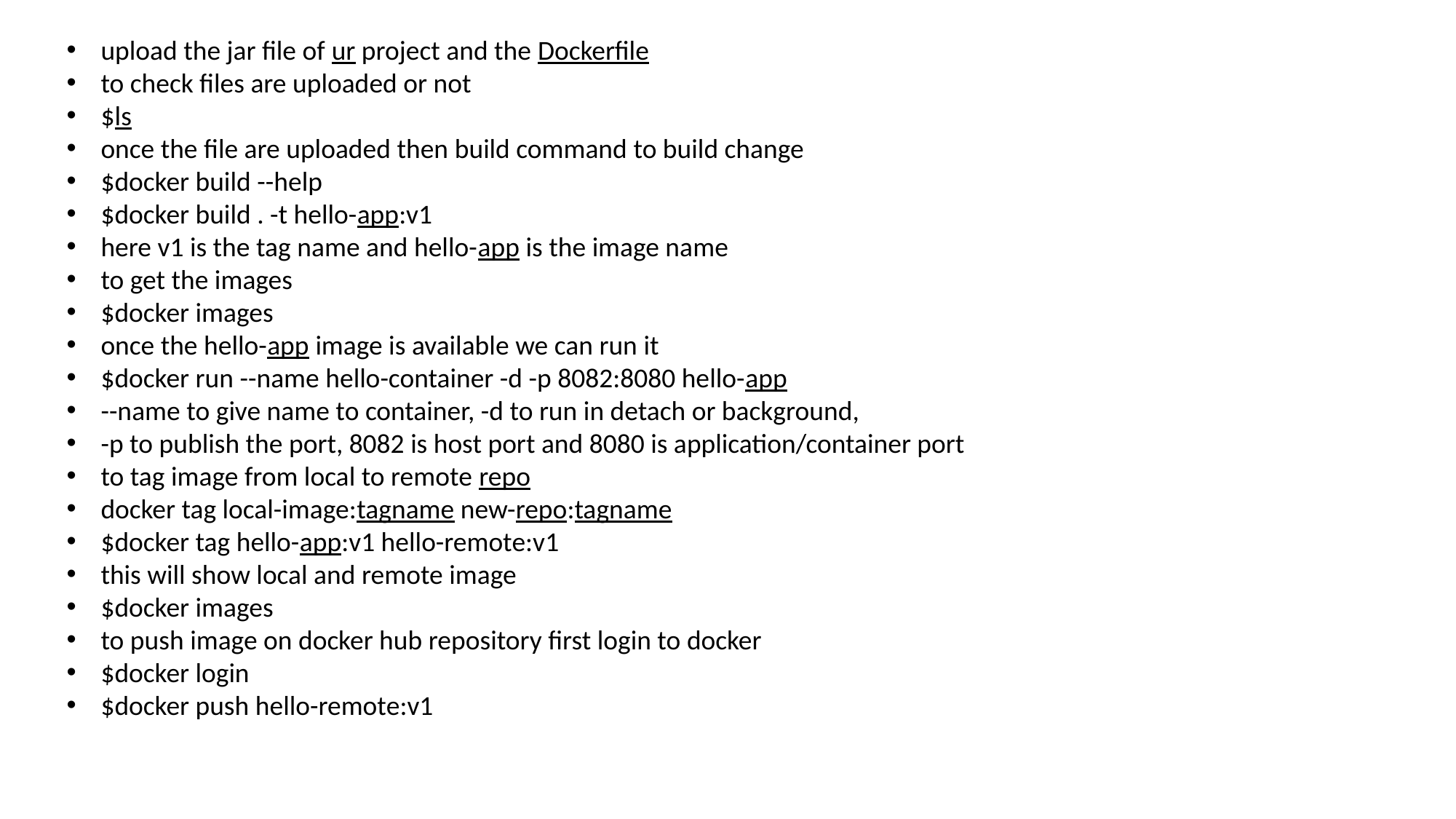

upload the jar file of ur project and the Dockerfile
to check files are uploaded or not
$ls
once the file are uploaded then build command to build change
$docker build --help
$docker build . -t hello-app:v1
here v1 is the tag name and hello-app is the image name
to get the images
$docker images
once the hello-app image is available we can run it
$docker run --name hello-container -d -p 8082:8080 hello-app
--name to give name to container, -d to run in detach or background,
-p to publish the port, 8082 is host port and 8080 is application/container port
to tag image from local to remote repo
docker tag local-image:tagname new-repo:tagname
$docker tag hello-app:v1 hello-remote:v1
this will show local and remote image
$docker images
to push image on docker hub repository first login to docker
$docker login
$docker push hello-remote:v1